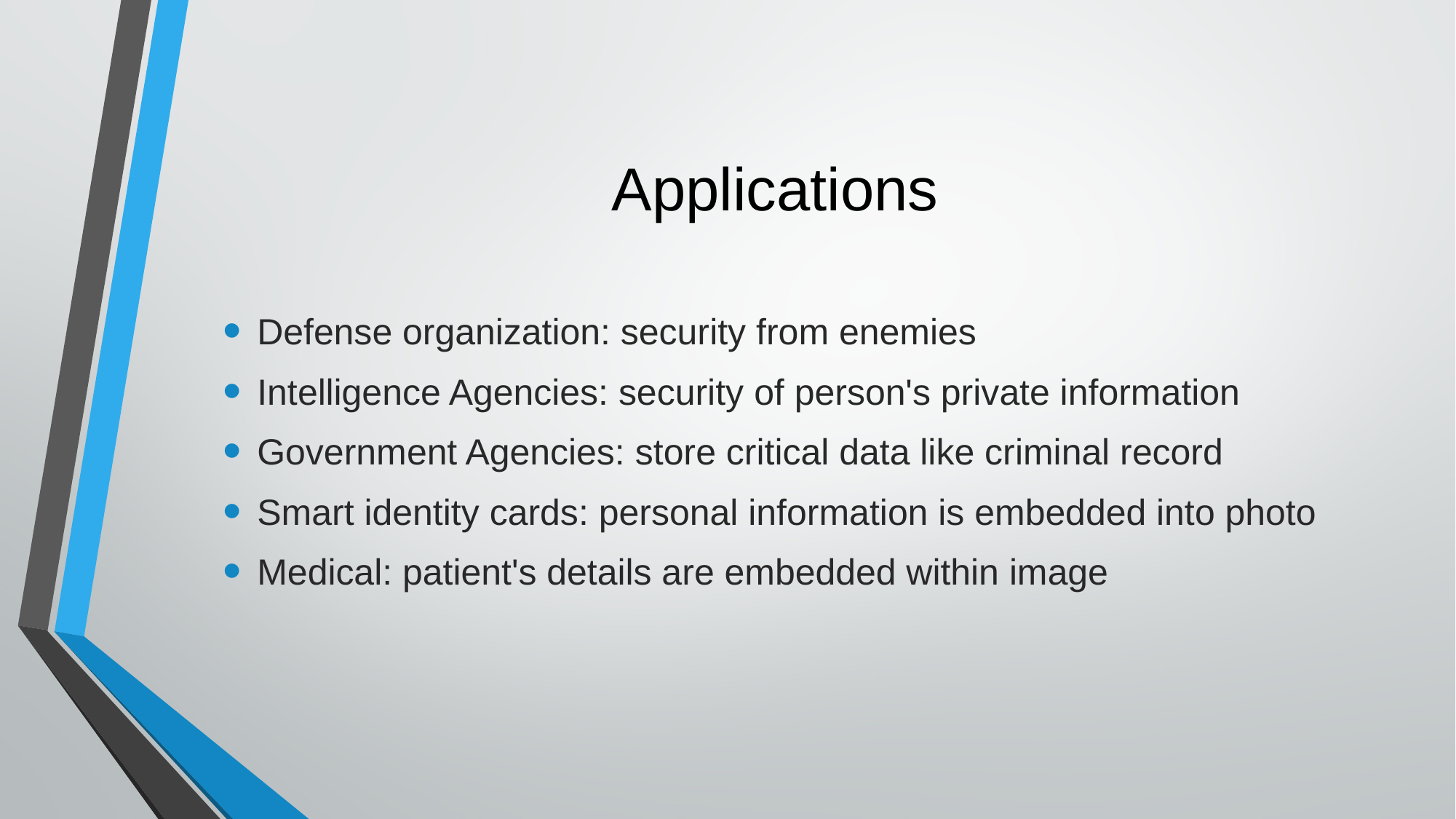

# Applications
Defense organization: security from enemies
Intelligence Agencies: security of person's private information
Government Agencies: store critical data like criminal record
Smart identity cards: personal information is embedded into photo
Medical: patient's details are embedded within image